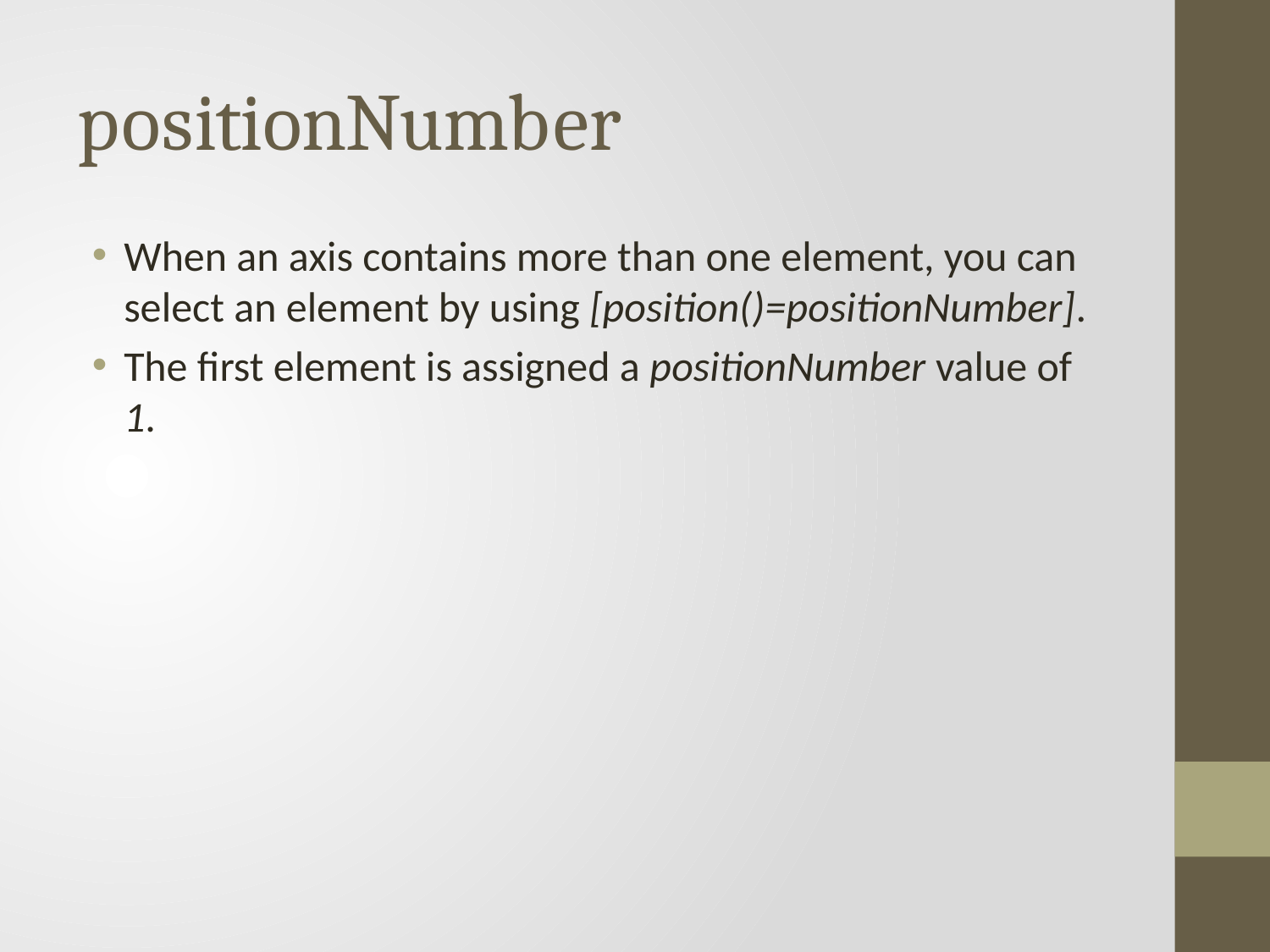

# positionNumber
When an axis contains more than one element, you can select an element by using [position()=positionNumber].
The first element is assigned a positionNumber value of 1.